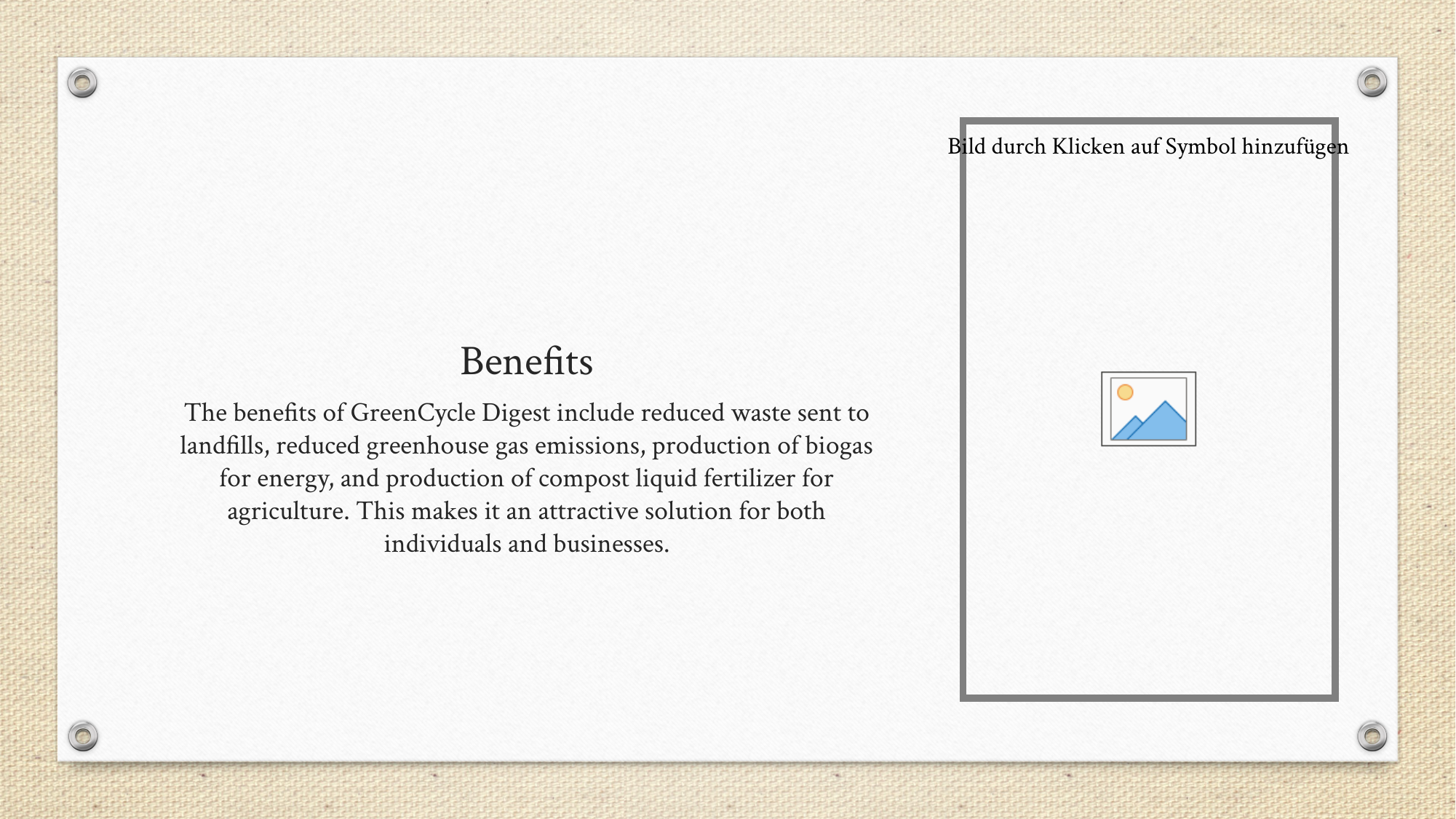

# Benefits
The benefits of GreenCycle Digest include reduced waste sent to landfills, reduced greenhouse gas emissions, production of biogas for energy, and production of compost liquid fertilizer for agriculture. This makes it an attractive solution for both individuals and businesses.